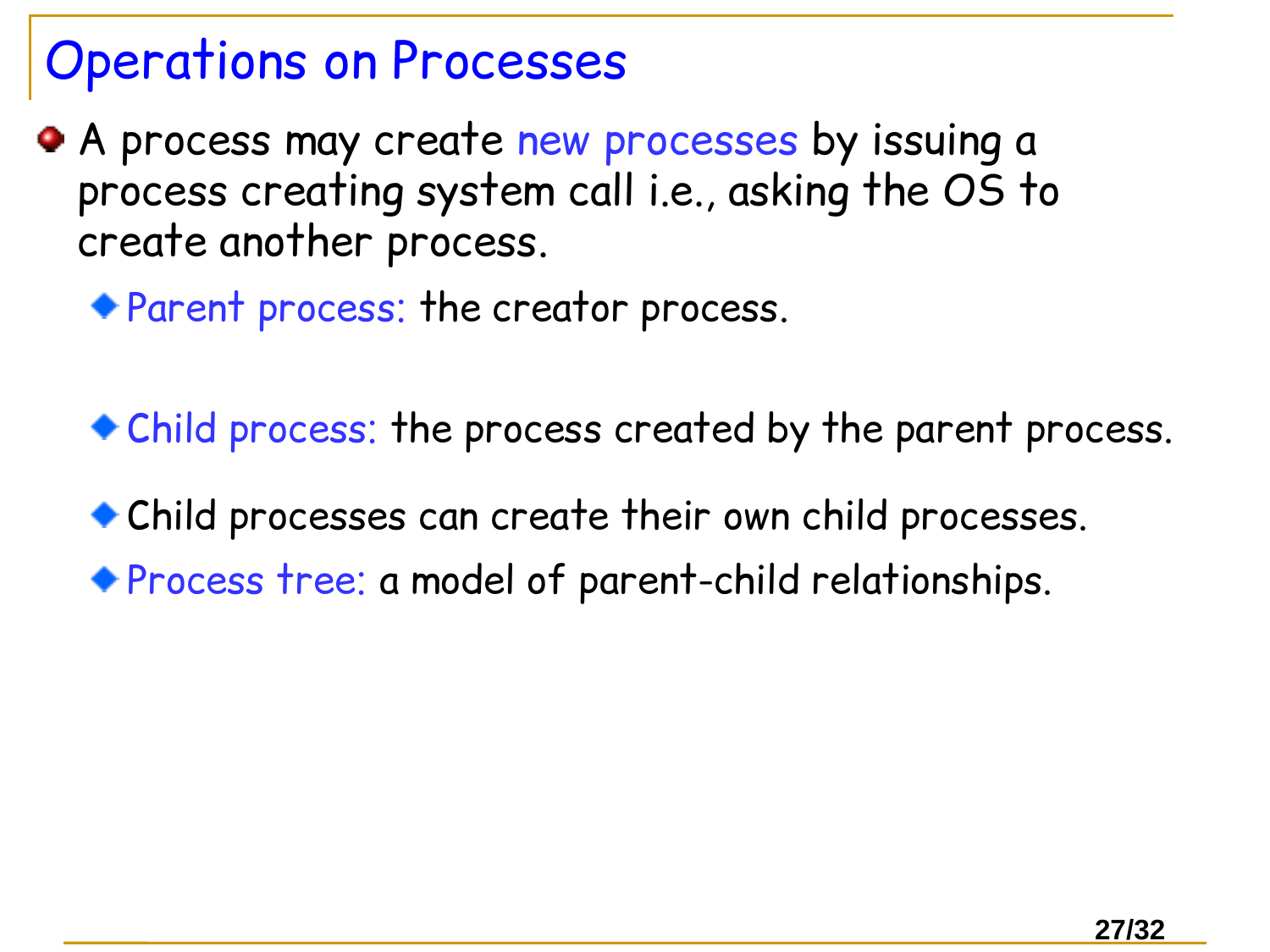

# Operations on Processes
A process may create new processes by issuing a process creating system call i.e., asking the OS to create another process.

Parent process: the creator process.

Child process: the process created by the parent process.

Child processes can create their own child processes.

Process tree: a model of parent-child relationships.